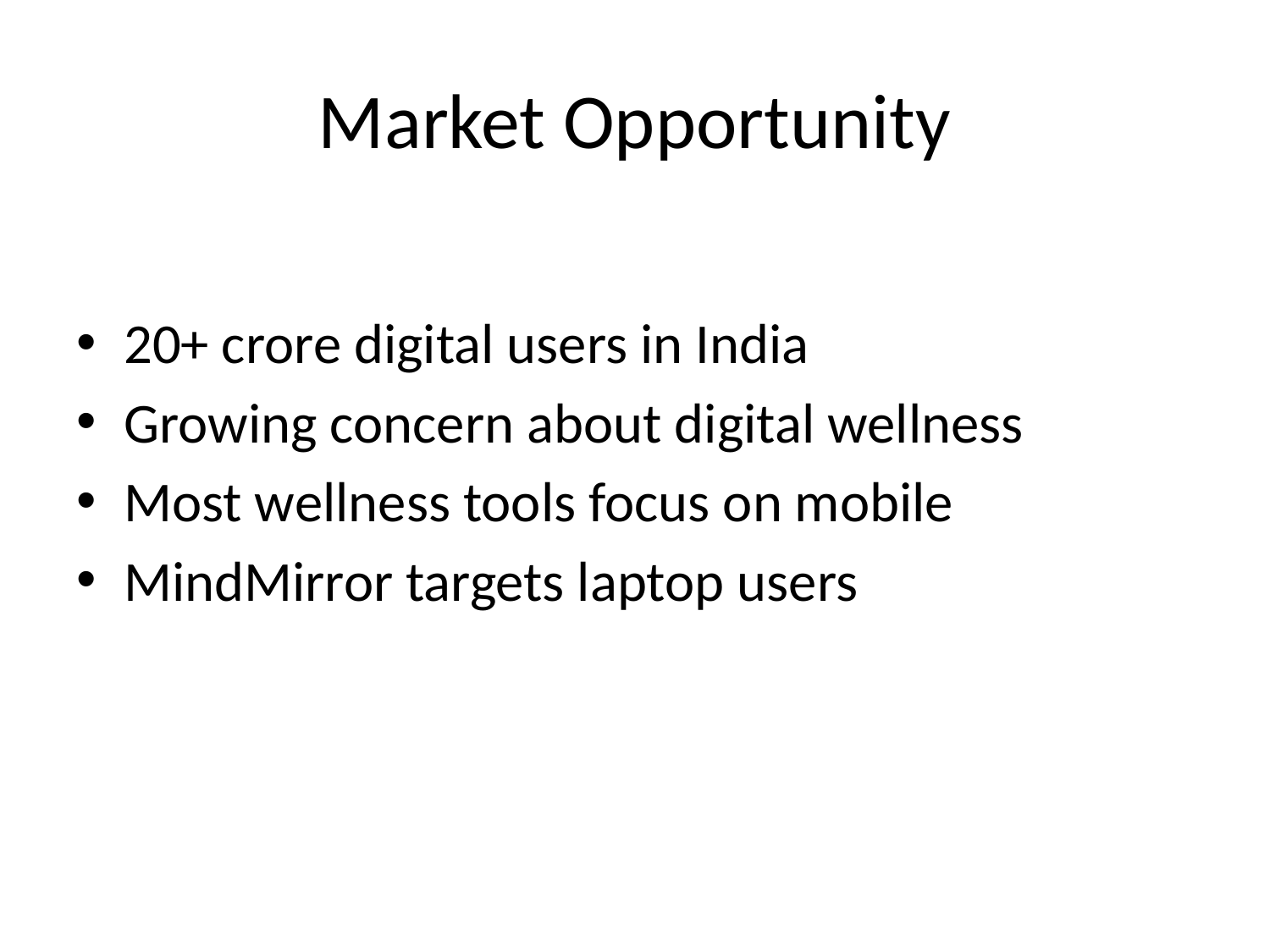

# Market Opportunity

20+ crore digital users in India
Growing concern about digital wellness
Most wellness tools focus on mobile
MindMirror targets laptop users